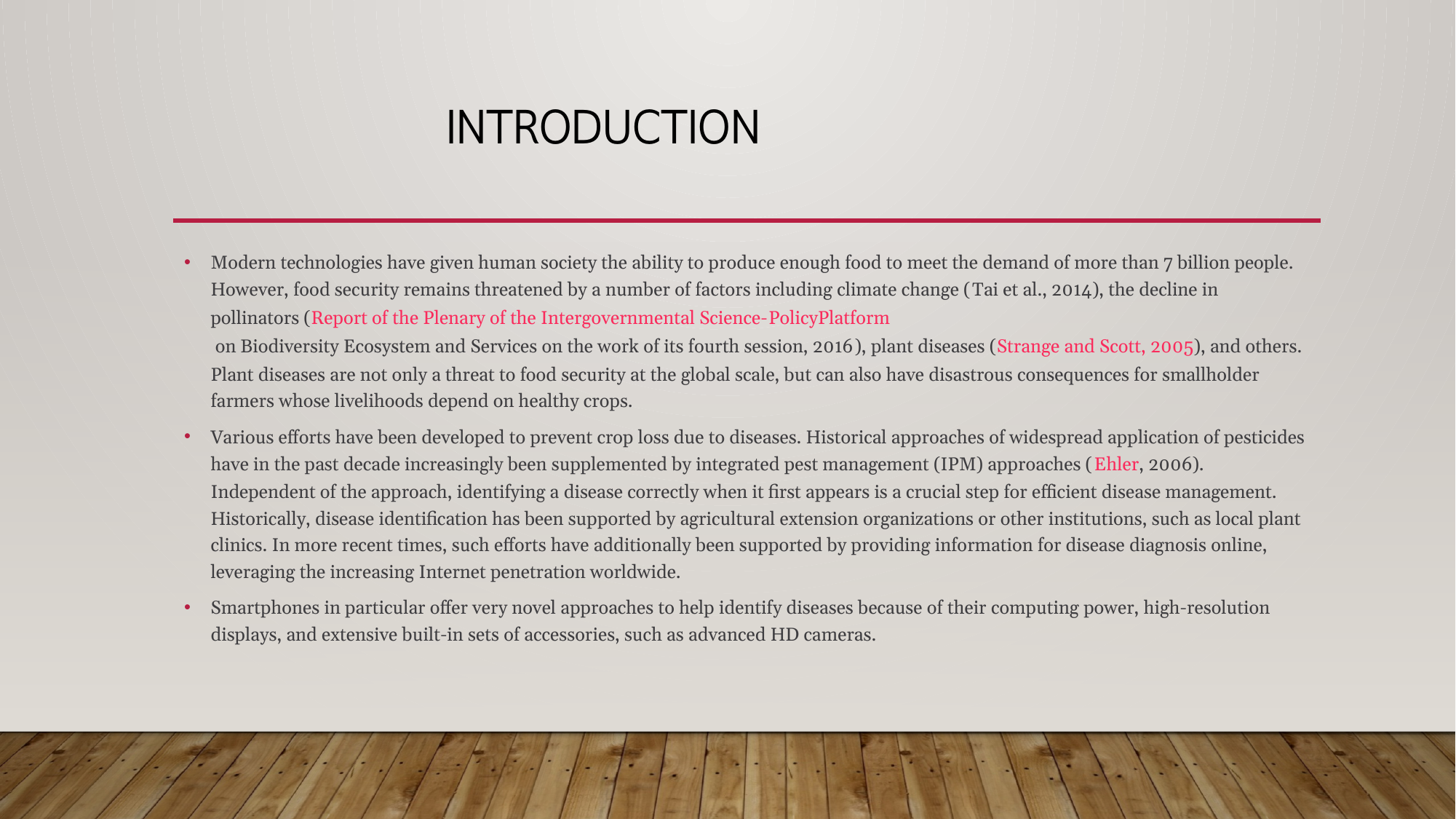

# Introduction
Modern technologies have given human society the ability to produce enough food to meet the demand of more than 7 billion people. However, food security remains threatened by a number of factors including climate change (Tai et al., 2014), the decline in pollinators (Report of the Plenary of the Intergovernmental Science-PolicyPlatform on Biodiversity Ecosystem and Services on the work of its fourth session, 2016), plant diseases (Strange and Scott, 2005), and others. Plant diseases are not only a threat to food security at the global scale, but can also have disastrous consequences for smallholder farmers whose livelihoods depend on healthy crops.
Various efforts have been developed to prevent crop loss due to diseases. Historical approaches of widespread application of pesticides have in the past decade increasingly been supplemented by integrated pest management (IPM) approaches (Ehler, 2006). Independent of the approach, identifying a disease correctly when it first appears is a crucial step for efficient disease management. Historically, disease identification has been supported by agricultural extension organizations or other institutions, such as local plant clinics. In more recent times, such efforts have additionally been supported by providing information for disease diagnosis online, leveraging the increasing Internet penetration worldwide.
Smartphones in particular offer very novel approaches to help identify diseases because of their computing power, high-resolution displays, and extensive built-in sets of accessories, such as advanced HD cameras.